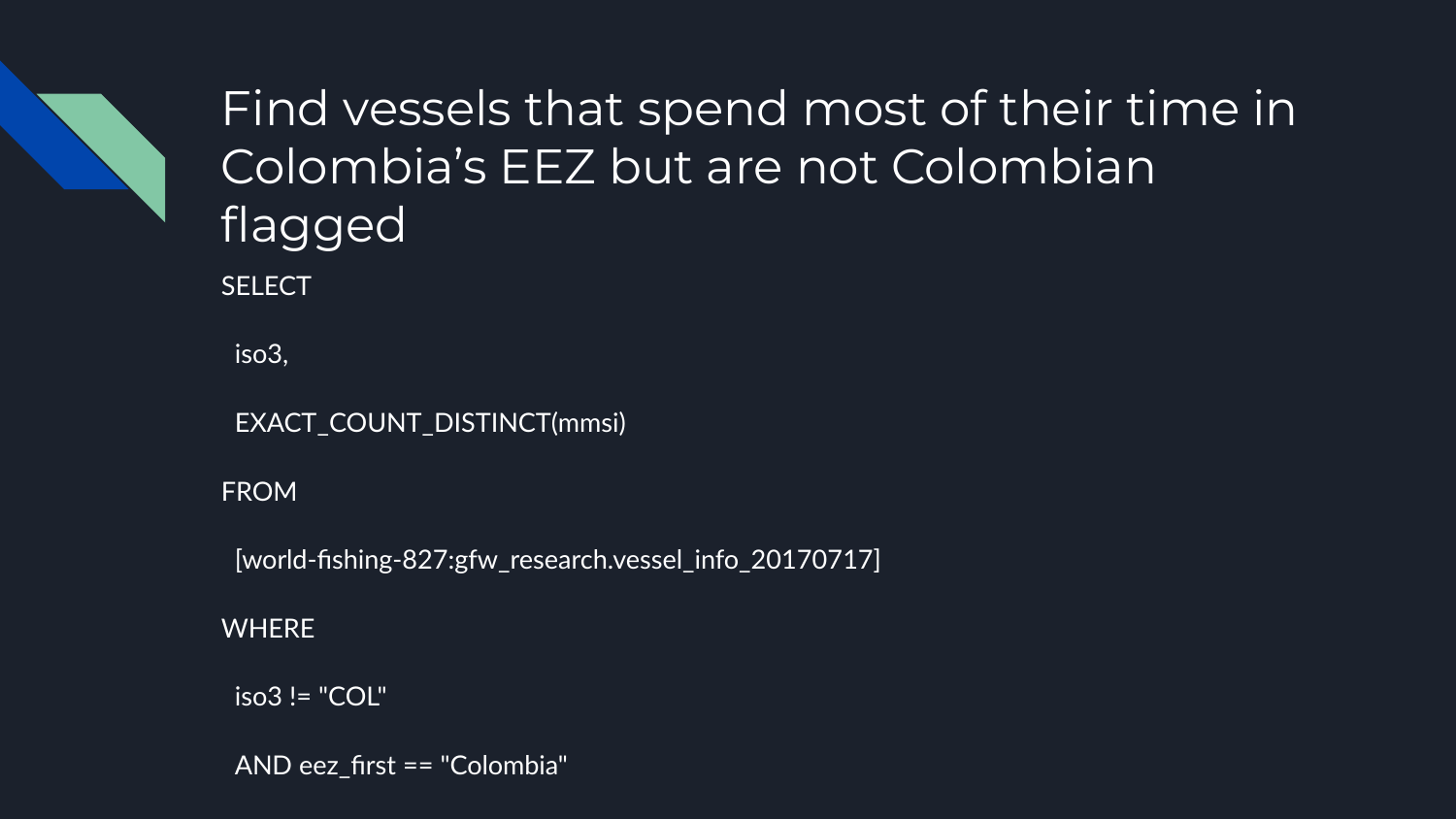

# Find vessels that spend most of their time in Colombia’s EEZ but are not Colombian flagged
SELECT
  iso3,
  EXACT_COUNT_DISTINCT(mmsi)
FROM
  [world-fishing-827:gfw_research.vessel_info_20170717]
WHERE
  iso3 != "COL"
  AND eez_first == "Colombia"
GROUP BY
  iso3
order by 2 desc